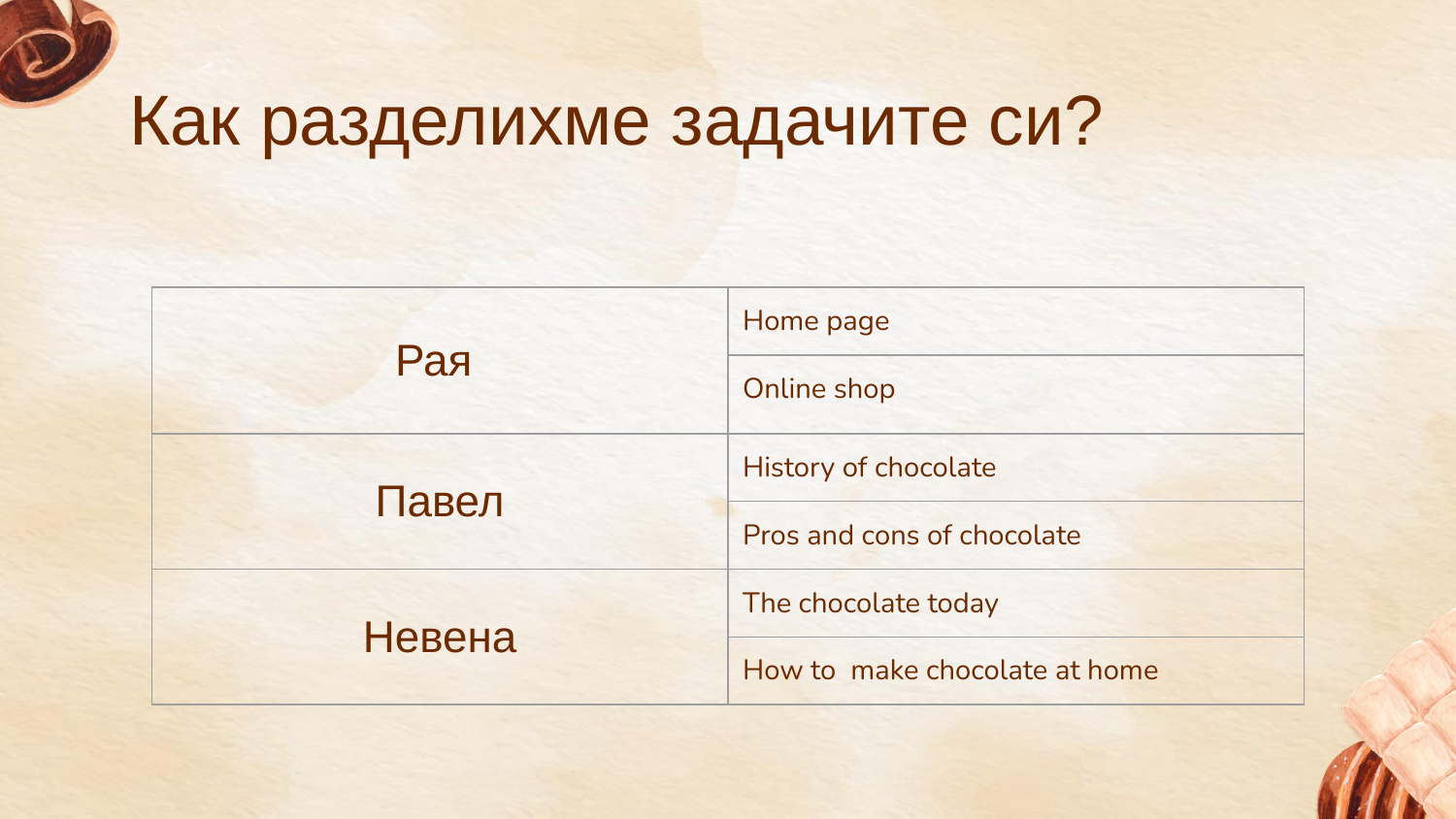

# Как разделихме задачите си?
| Рая | Home page |
| --- | --- |
|  | Online shop |
| Павел | History of chocolate |
|  | Pros and cons of chocolate |
| Невена | The chocolate today |
|  | How to make chocolate at home |